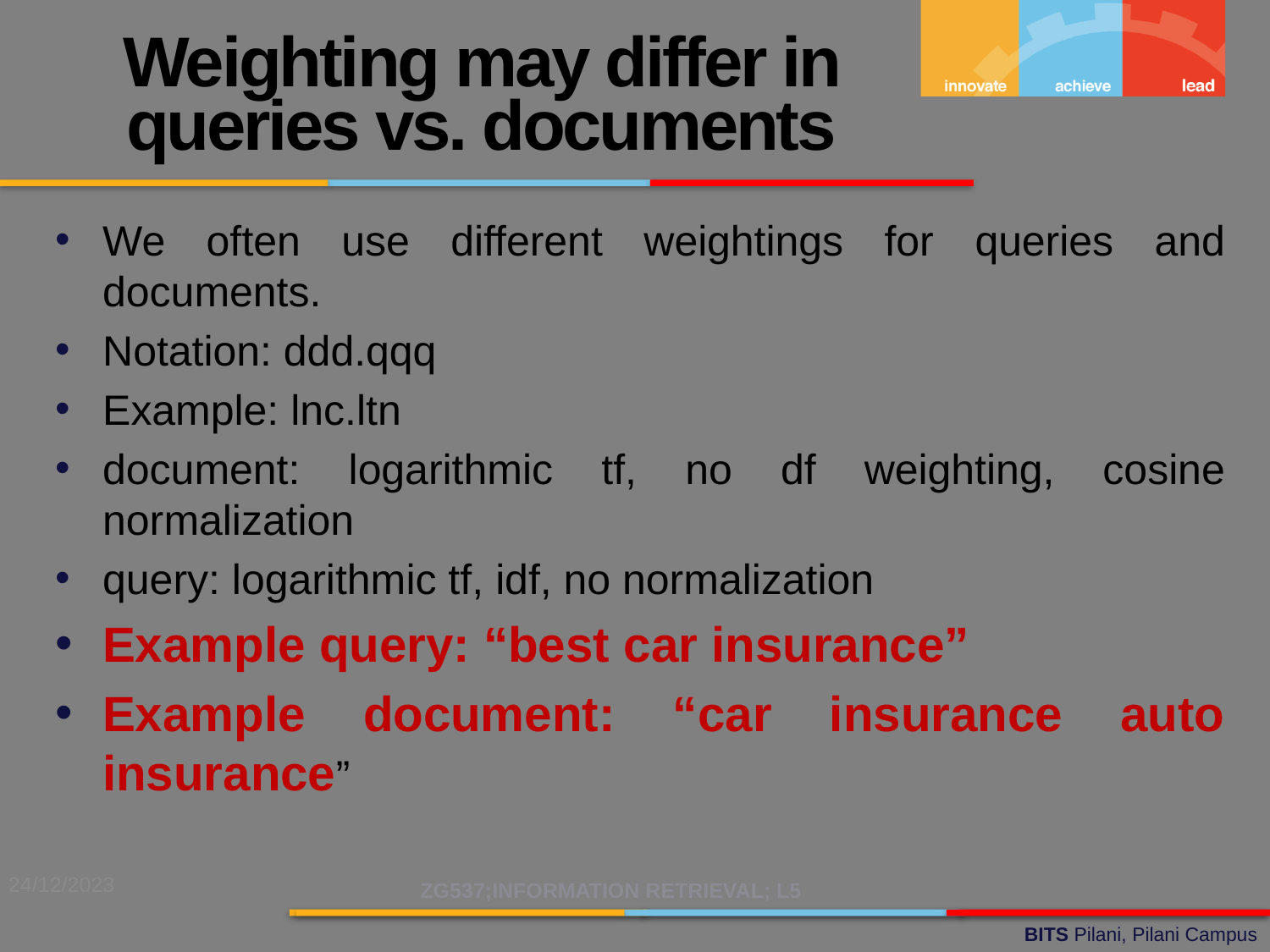

Weighting may differ in queries vs. documents
We often use different weightings for queries and documents.
Notation: ddd.qqq
Example: lnc.ltn
document: logarithmic tf, no df weighting, cosine normalization
query: logarithmic tf, idf, no normalization
Example query: “best car insurance”
Example document: “car insurance auto insurance”
24/12/2023
ZG537;INFORMATION RETRIEVAL; L5